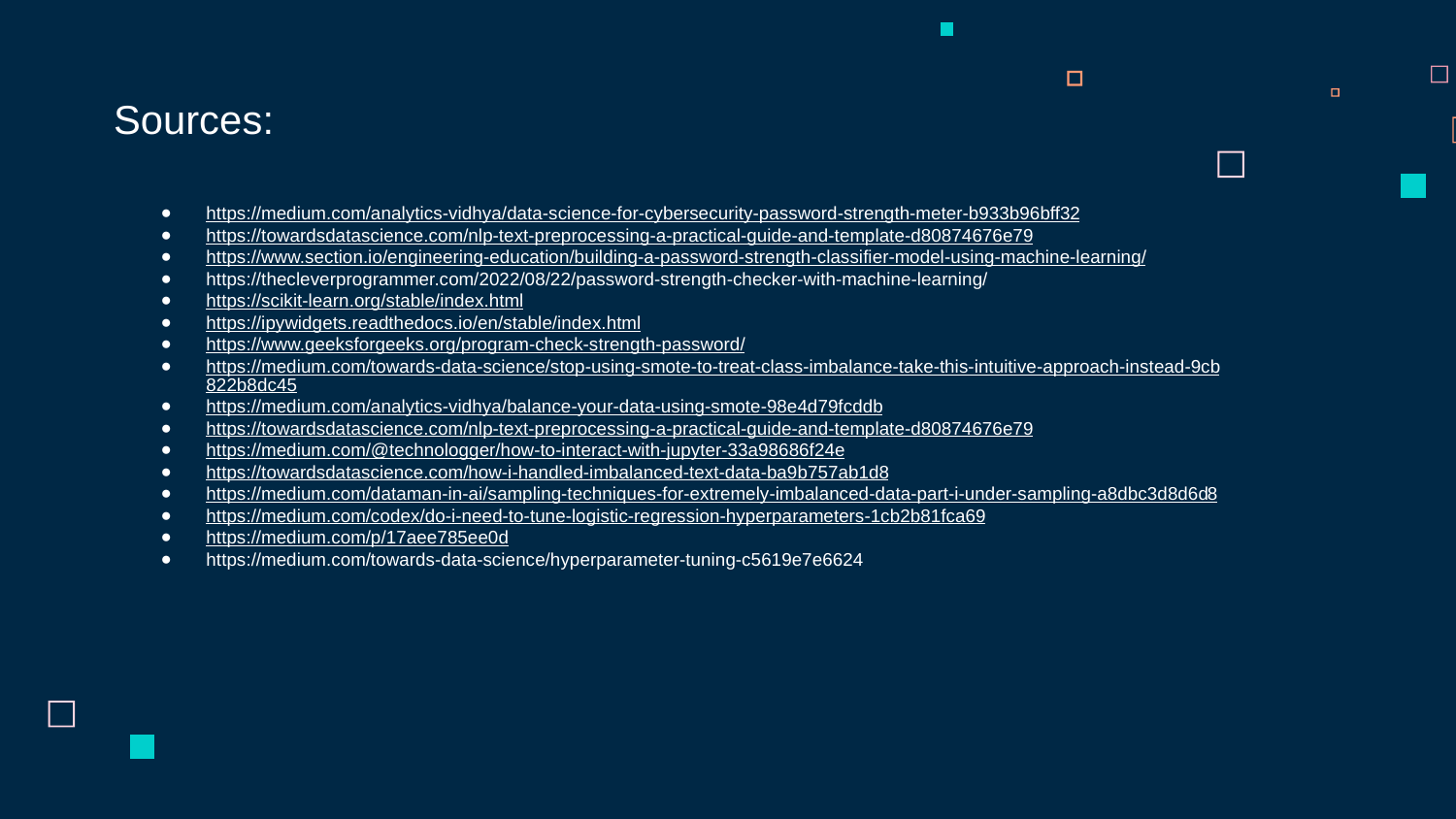

# Sources:
https://medium.com/analytics-vidhya/data-science-for-cybersecurity-password-strength-meter-b933b96bff32
https://towardsdatascience.com/nlp-text-preprocessing-a-practical-guide-and-template-d80874676e79
https://www.section.io/engineering-education/building-a-password-strength-classifier-model-using-machine-learning/
https://thecleverprogrammer.com/2022/08/22/password-strength-checker-with-machine-learning/
https://scikit-learn.org/stable/index.html
https://ipywidgets.readthedocs.io/en/stable/index.html
https://www.geeksforgeeks.org/program-check-strength-password/
https://medium.com/towards-data-science/stop-using-smote-to-treat-class-imbalance-take-this-intuitive-approach-instead-9cb822b8dc45
https://medium.com/analytics-vidhya/balance-your-data-using-smote-98e4d79fcddb
https://towardsdatascience.com/nlp-text-preprocessing-a-practical-guide-and-template-d80874676e79
https://medium.com/@technologger/how-to-interact-with-jupyter-33a98686f24e
https://towardsdatascience.com/how-i-handled-imbalanced-text-data-ba9b757ab1d8
https://medium.com/dataman-in-ai/sampling-techniques-for-extremely-imbalanced-data-part-i-under-sampling-a8dbc3d8d6d8
https://medium.com/codex/do-i-need-to-tune-logistic-regression-hyperparameters-1cb2b81fca69
https://medium.com/p/17aee785ee0d
https://medium.com/towards-data-science/hyperparameter-tuning-c5619e7e6624